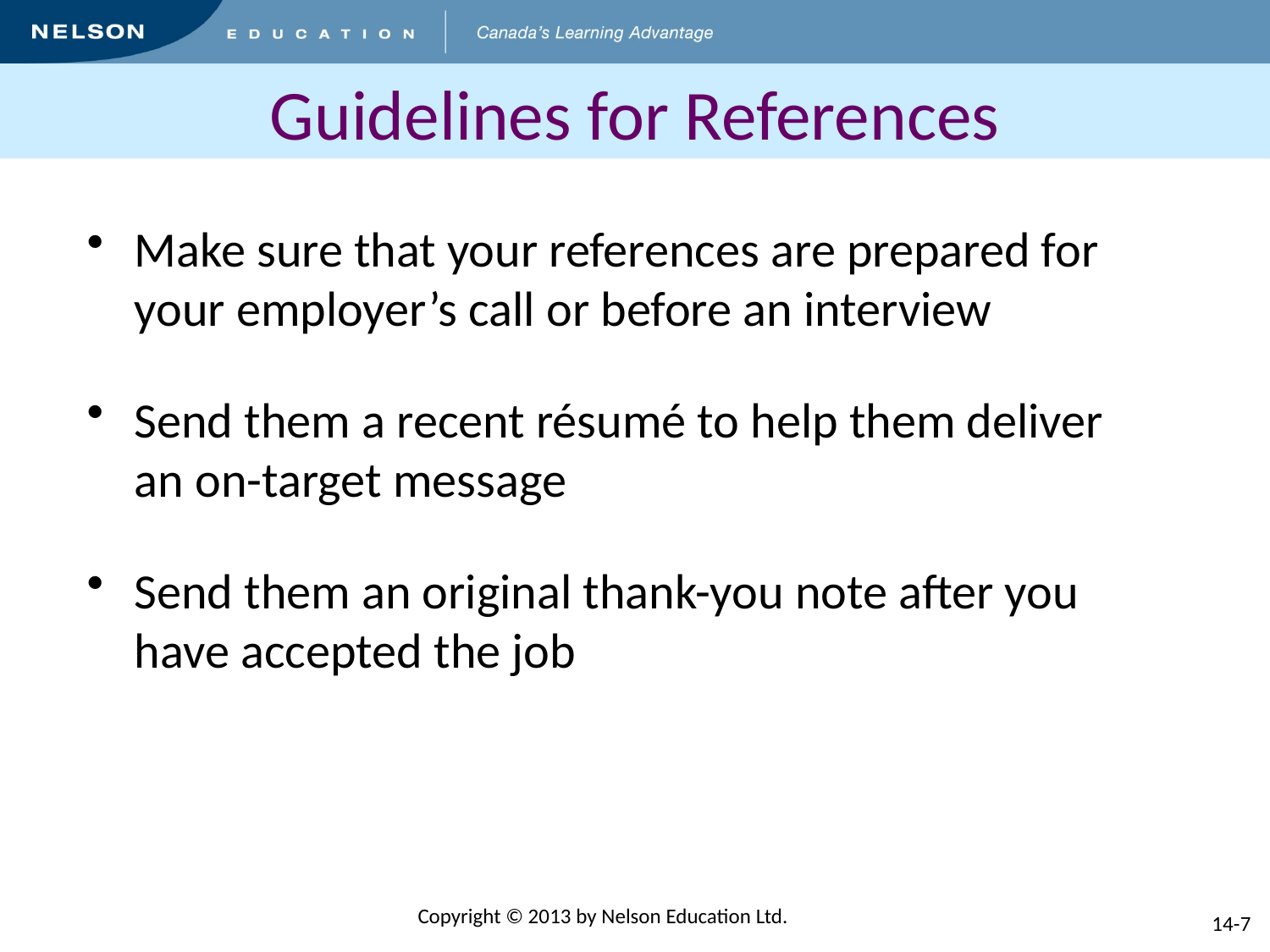

Guidelines for References
Make sure that your references are prepared for your employer’s call or before an interview
Send them a recent résumé to help them deliver an on-target message
Send them an original thank-you note after you have accepted the job
Copyright © 2013 by Nelson Education Ltd.